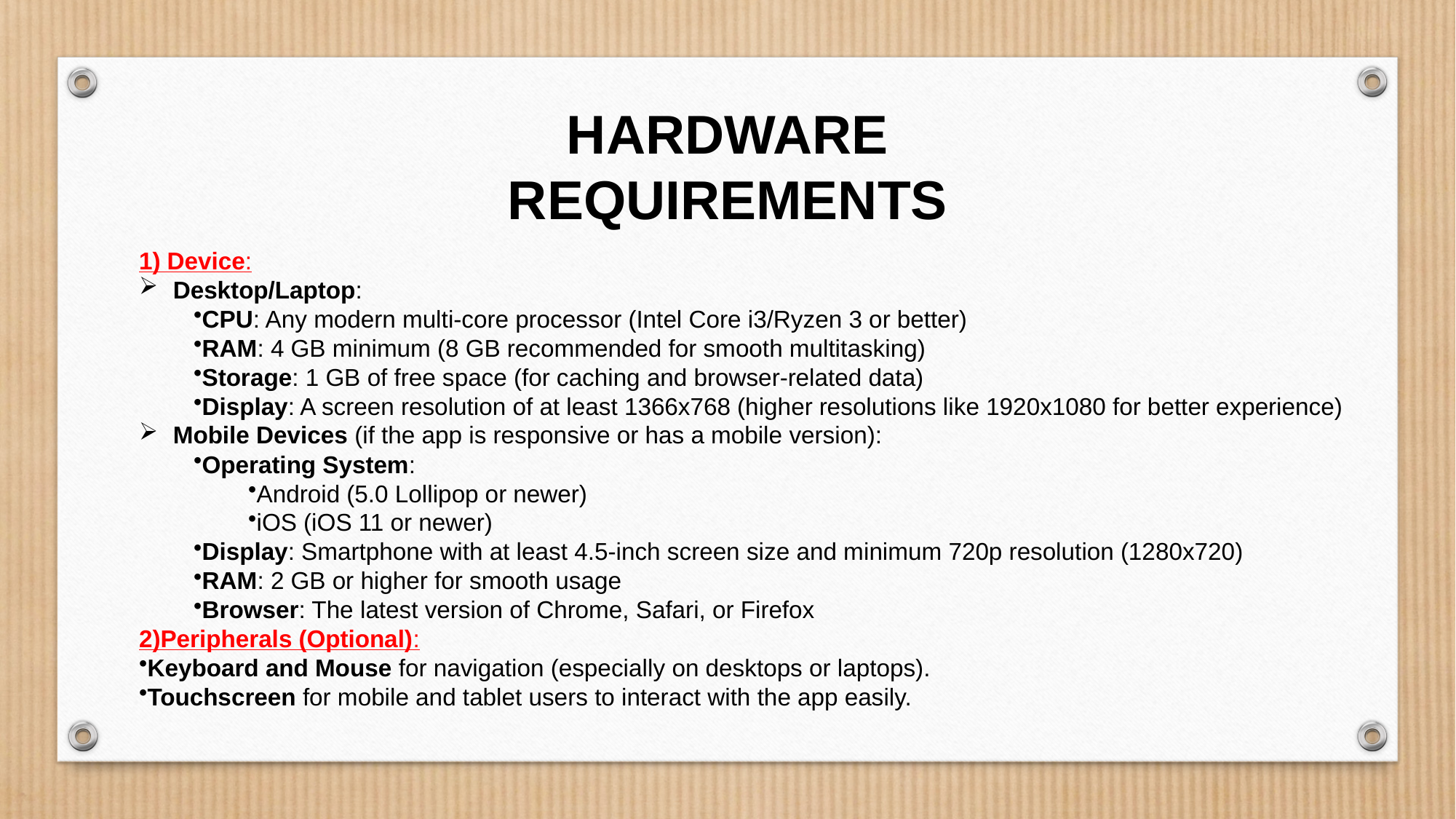

HARDWARE REQUIREMENTS
1) Device:
Desktop/Laptop:
CPU: Any modern multi-core processor (Intel Core i3/Ryzen 3 or better)
RAM: 4 GB minimum (8 GB recommended for smooth multitasking)
Storage: 1 GB of free space (for caching and browser-related data)
Display: A screen resolution of at least 1366x768 (higher resolutions like 1920x1080 for better experience)
Mobile Devices (if the app is responsive or has a mobile version):
Operating System:
Android (5.0 Lollipop or newer)
iOS (iOS 11 or newer)
Display: Smartphone with at least 4.5-inch screen size and minimum 720p resolution (1280x720)
RAM: 2 GB or higher for smooth usage
Browser: The latest version of Chrome, Safari, or Firefox
2)Peripherals (Optional):
Keyboard and Mouse for navigation (especially on desktops or laptops).
Touchscreen for mobile and tablet users to interact with the app easily.